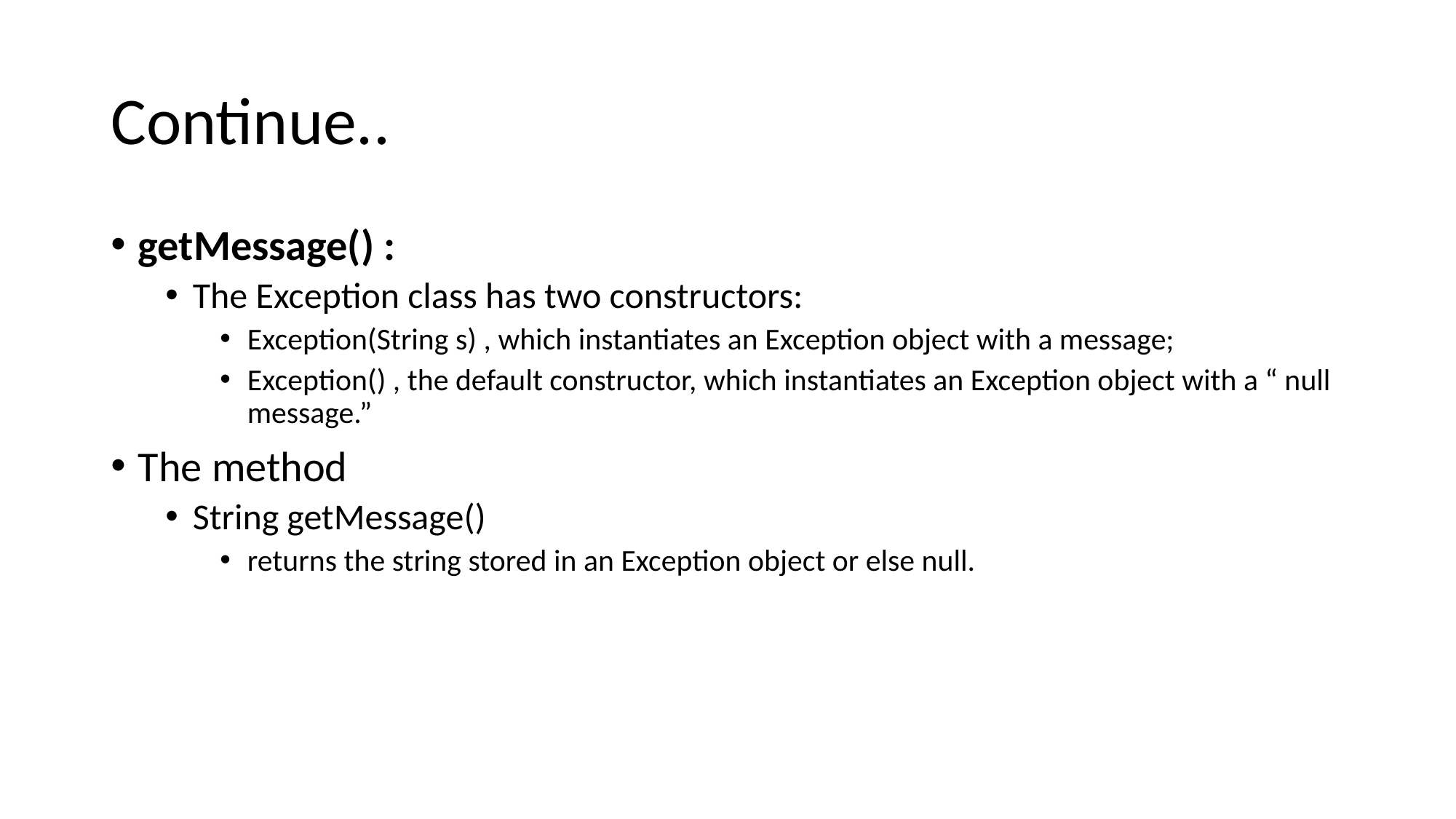

# Continue..
getMessage() :
The Exception class has two constructors:
Exception(String s) , which instantiates an Exception object with a message;
Exception() , the default constructor, which instantiates an Exception object with a “ null message.”
The method
String getMessage()
returns the string stored in an Exception object or else null.